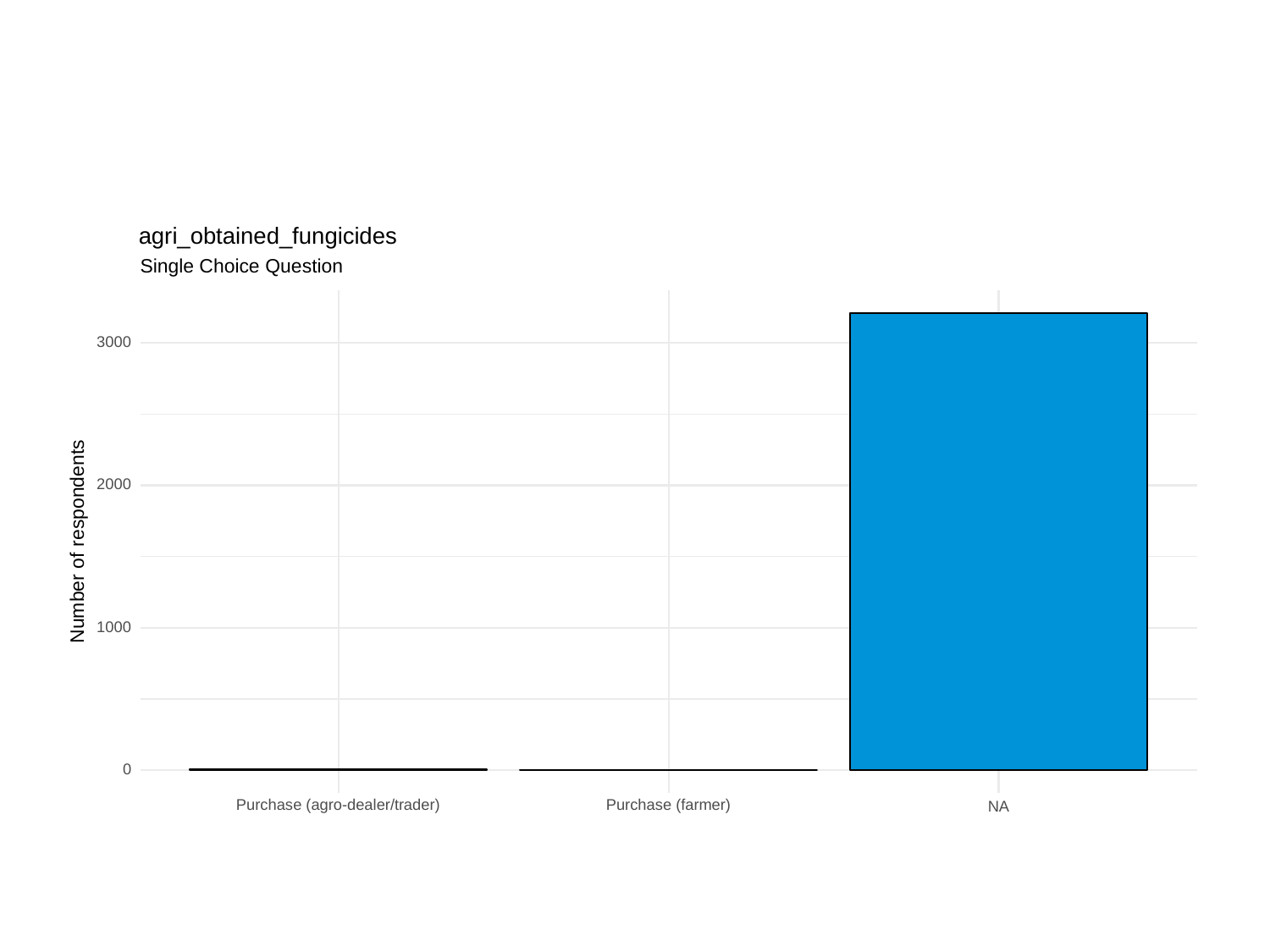

agri_obtained_fungicides
Single Choice Question

3000

2000

Number of respondents

1000

0

Purchase (agro-dealer/trader)
Purchase (farmer)
NA